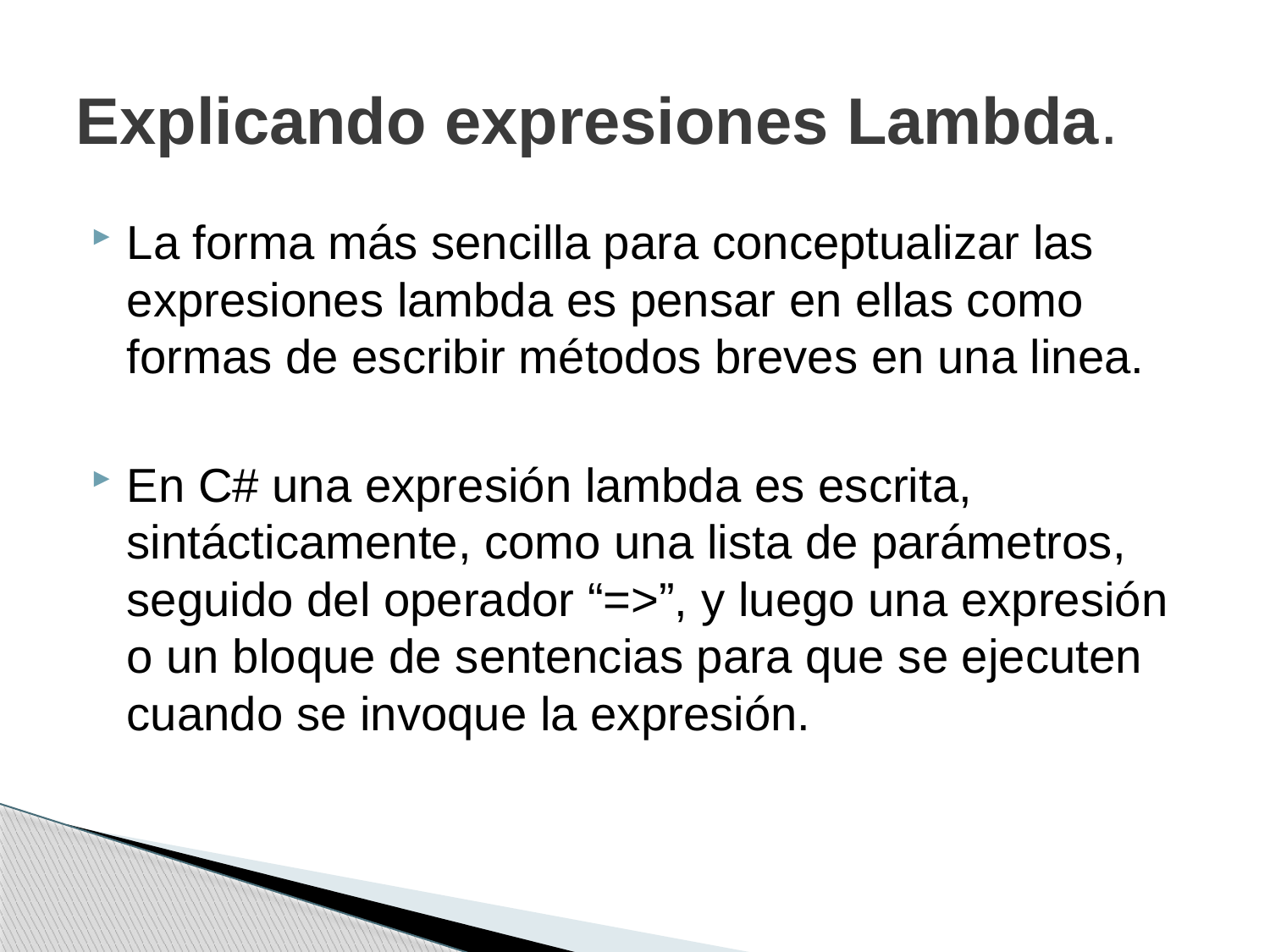

# Explicando expresiones Lambda.
La forma más sencilla para conceptualizar las expresiones lambda es pensar en ellas como formas de escribir métodos breves en una linea.

En C# una expresión lambda es escrita, sintácticamente, como una lista de parámetros, seguido del operador “=>”, y luego una expresión o un bloque de sentencias para que se ejecuten cuando se invoque la expresión.